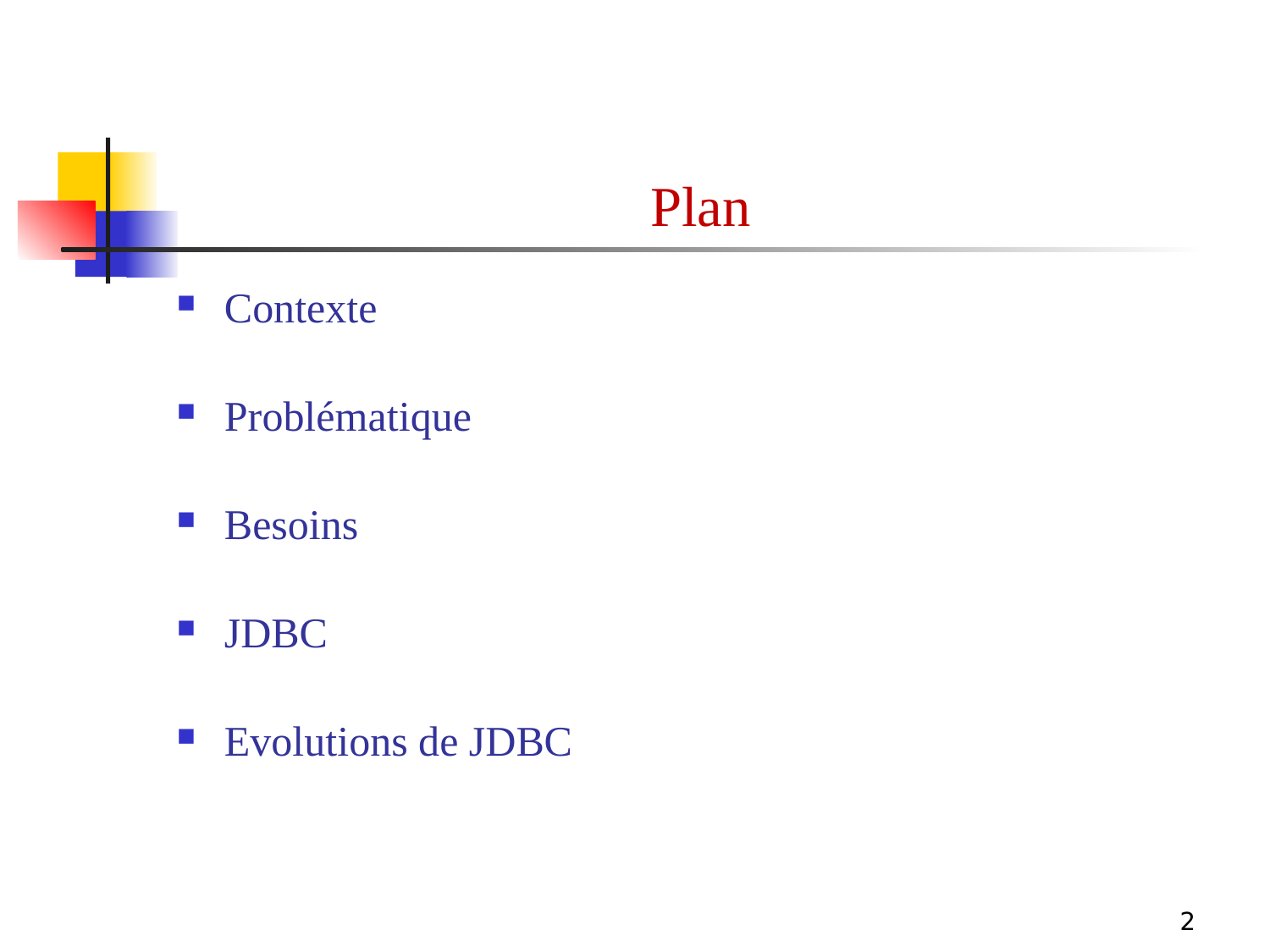

Plan
Contexte

Problématique

Besoins

JDBC

Evolutions de JDBC
2